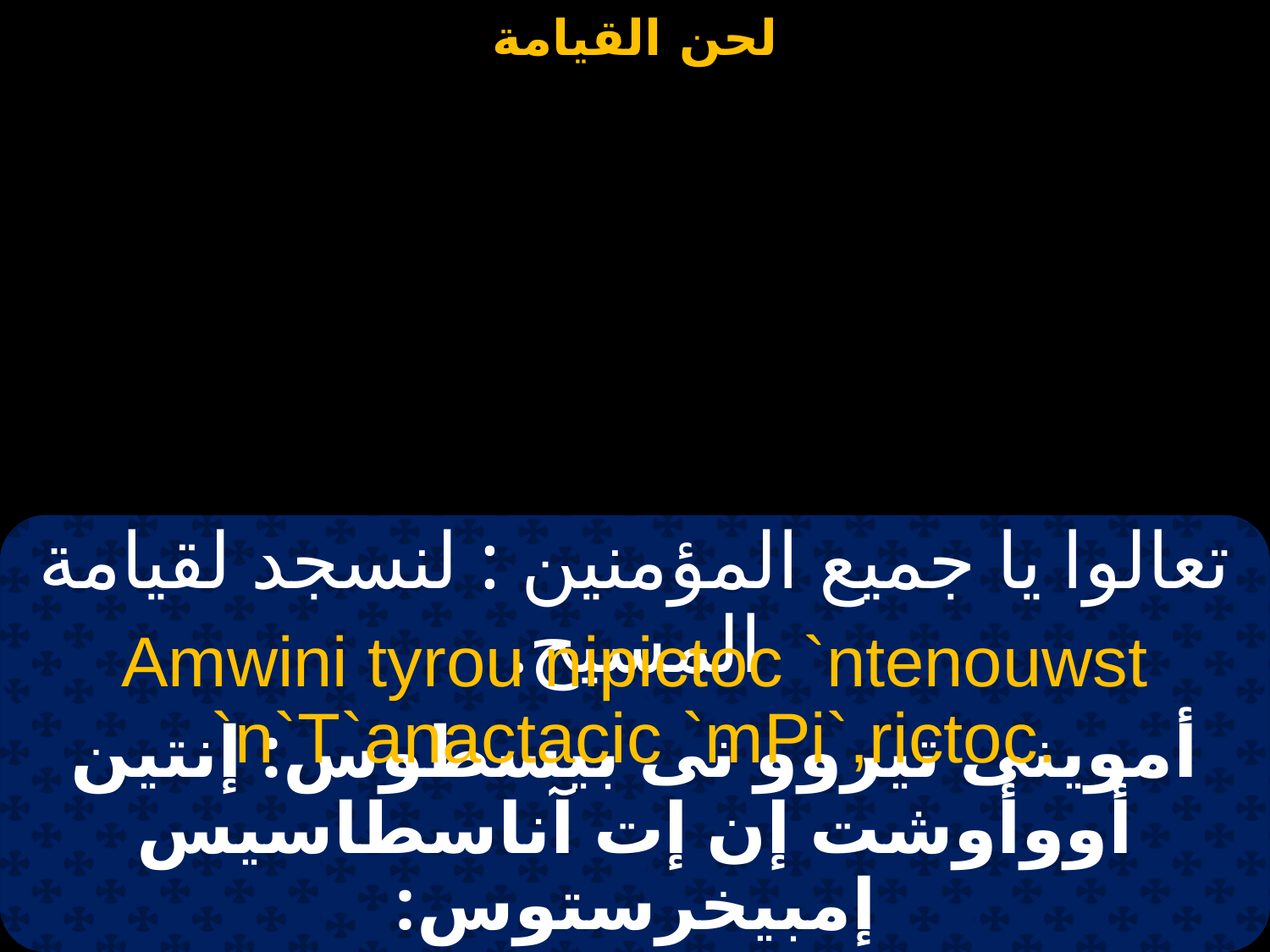

#
تعالوا يا جميع المؤمنين : لنسجد لقيامة المسيح.
 Amwini tyrou nipictoc `ntenouwst
`n`T`anactacic `mPi`,rictoc.
أموينى تيروو نى بيسطوس: إنتين أووأوشت إن إت آناسطاسيس إمبيخرستوس: